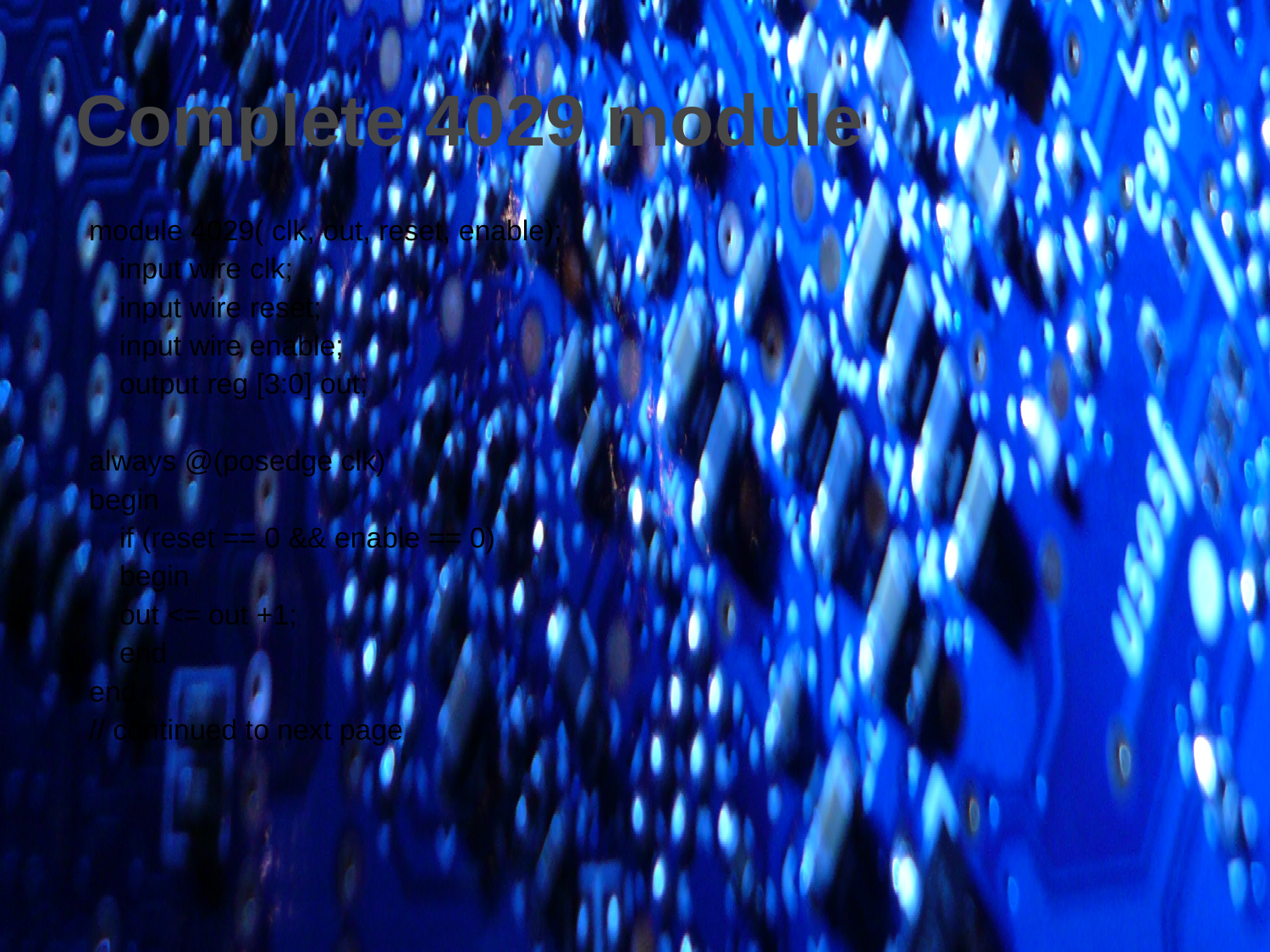

# Complete 4029 module
module 4029( clk, out, reset, enable);
	input wire clk;
	input wire reset;
	input wire enable;
	output reg [3:0] out;

always @(posedge clk)
begin
	if (reset == 0 && enable == 0)
	begin
		out <= out +1;
	end
end
// continued to next page